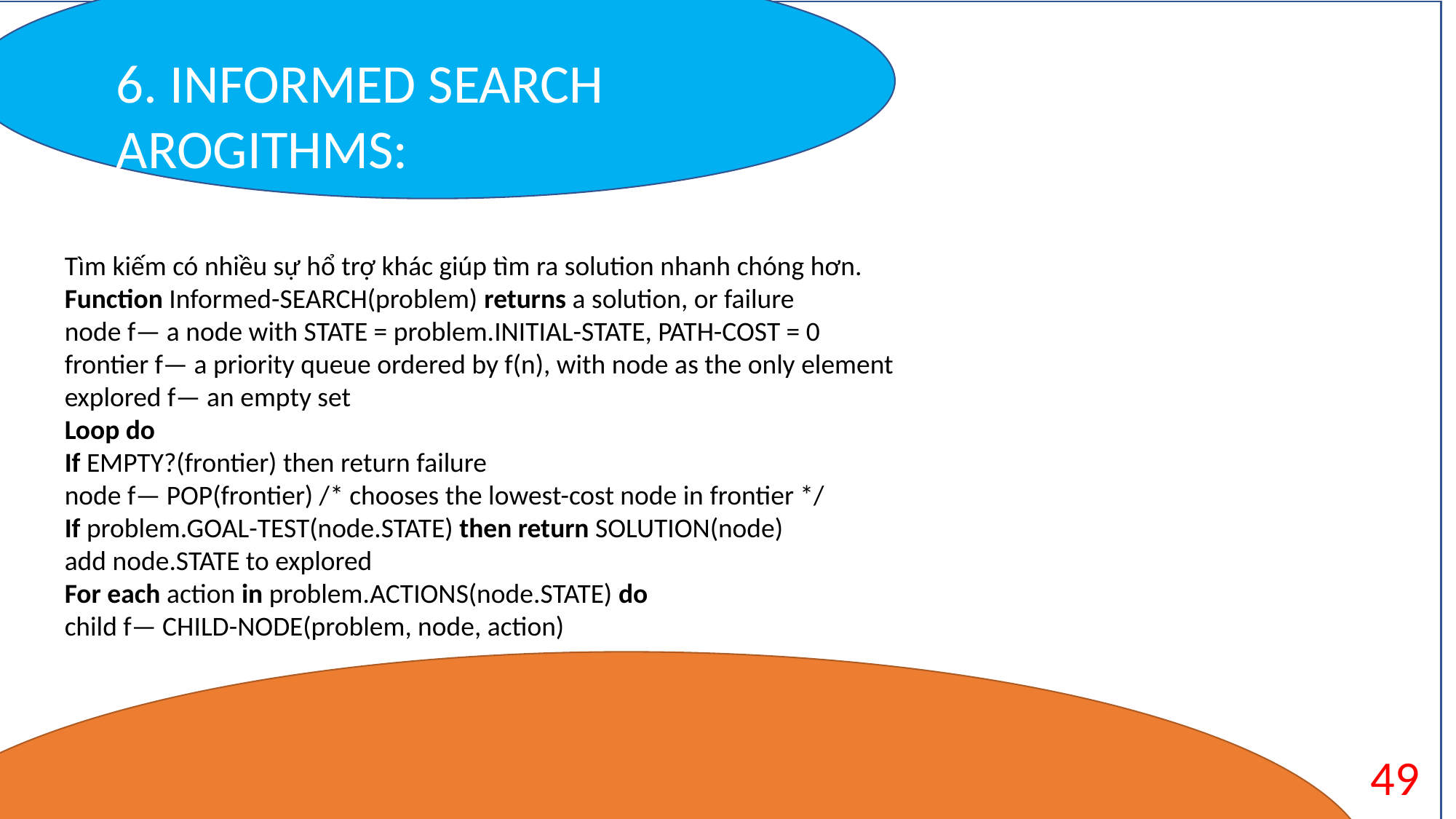

6. INFORMED SEARCH AROGITHMS:
State : trời mưa
Features : Mây nhiều , độ ẩm cao , nhiệt độ thấp ,vv..
Thường được dùng trong những thuộc toán Machine learning.
Tìm kiếm có nhiều sự hổ trợ khác giúp tìm ra solution nhanh chóng hơn.
Function Informed-SEARCH(problem) returns a solution, or failure
node f— a node with STATE = problem.INITIAL-STATE, PATH-COST = 0
frontier f— a priority queue ordered by f(n), with node as the only element
explored f— an empty set
Loop do
If EMPTY?(frontier) then return failure
node f— POP(frontier) /* chooses the lowest-cost node in frontier */
If problem.GOAL-TEST(node.STATE) then return SOLUTION(node)
add node.STATE to explored
For each action in problem.ACTIONS(node.STATE) do
child f— CHILD-NODE(problem, node, action)

49